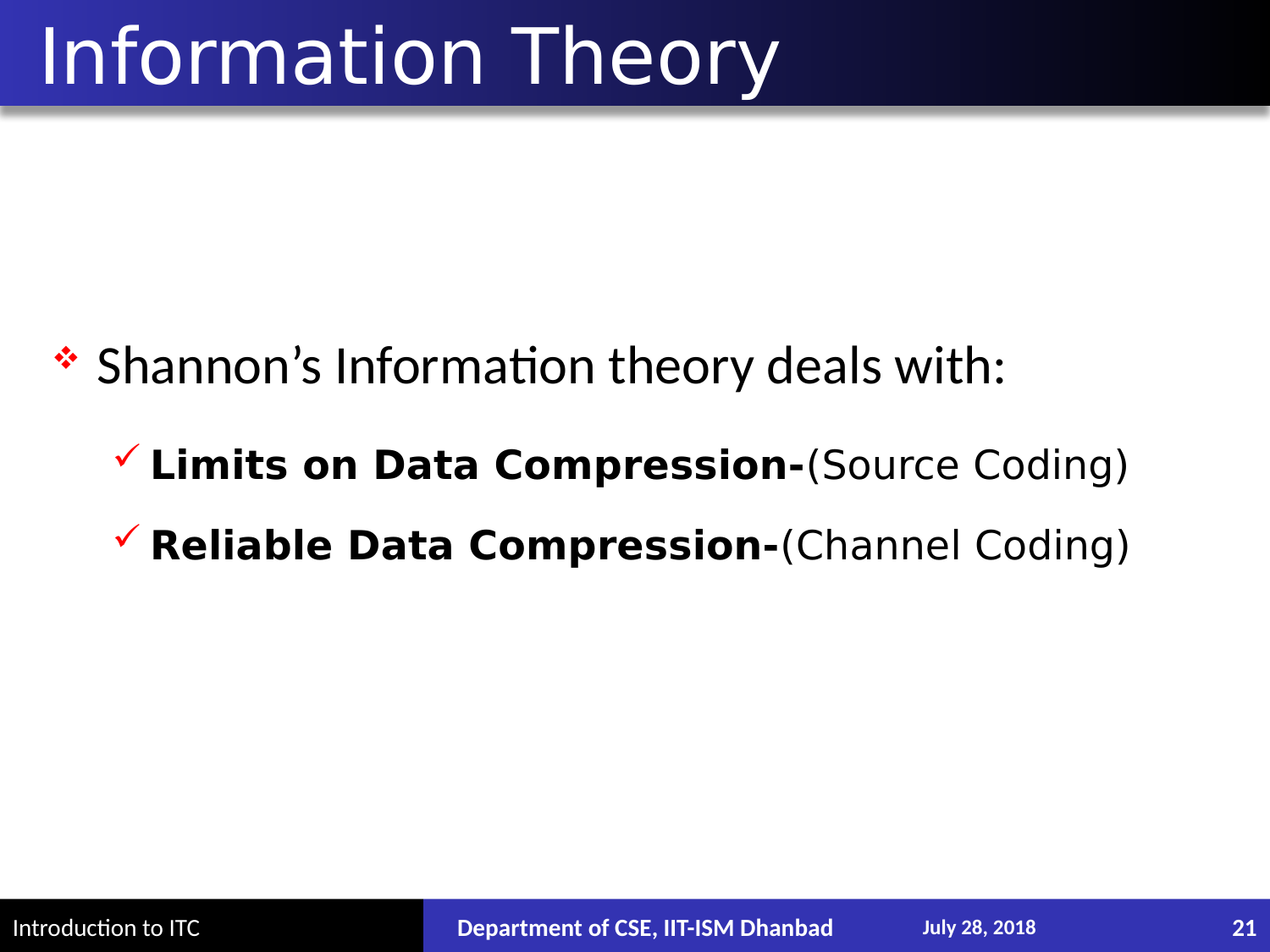

# Information Theory
Shannon’s Information theory deals with:

Limits on Data Compression-(Source Coding)
Reliable Data Compression-(Channel Coding)

Department of CSE, IIT-ISM Dhanbad
July 28, 2018
21